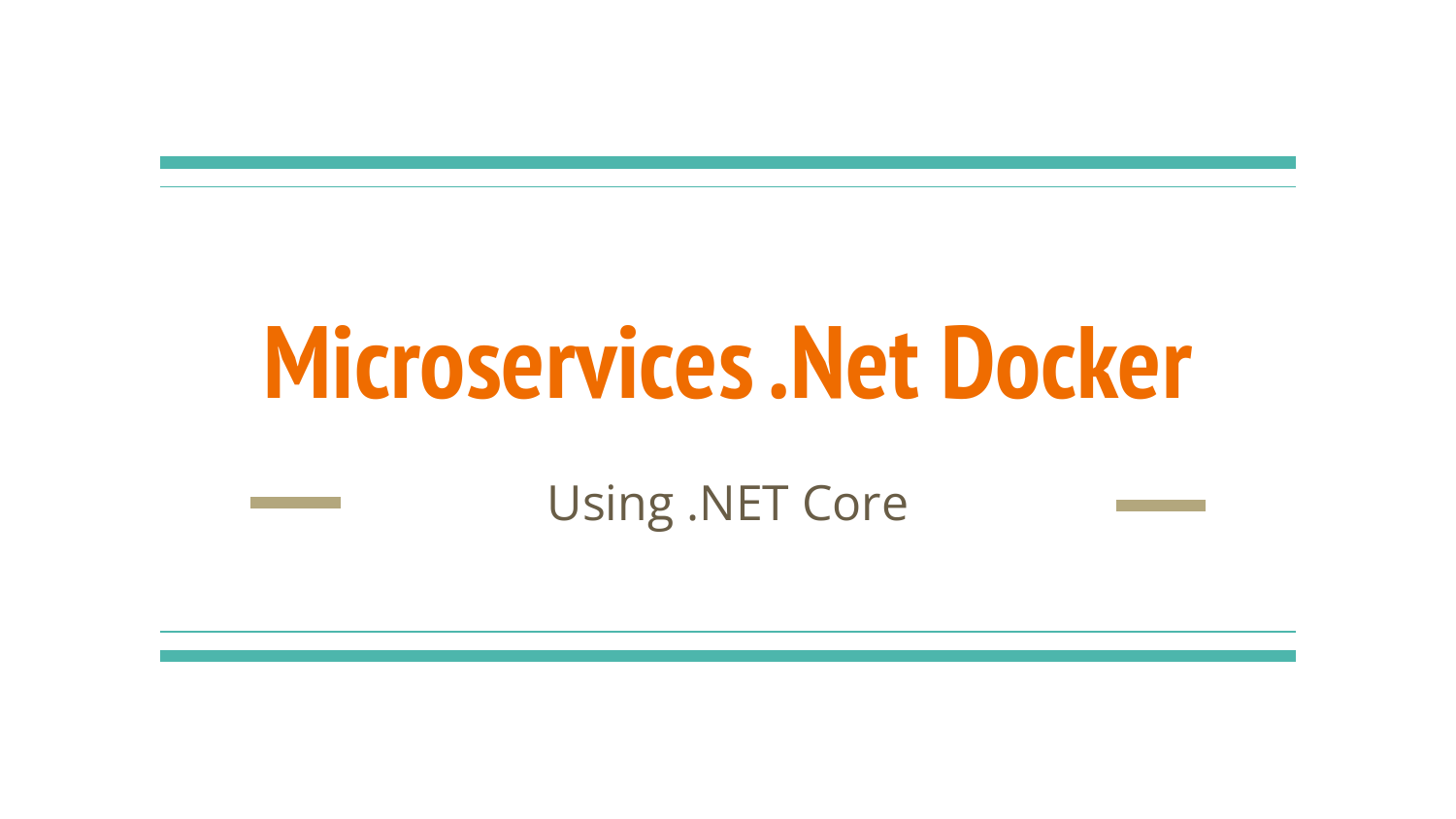

# Microservices .Net Docker
Using .NET Core